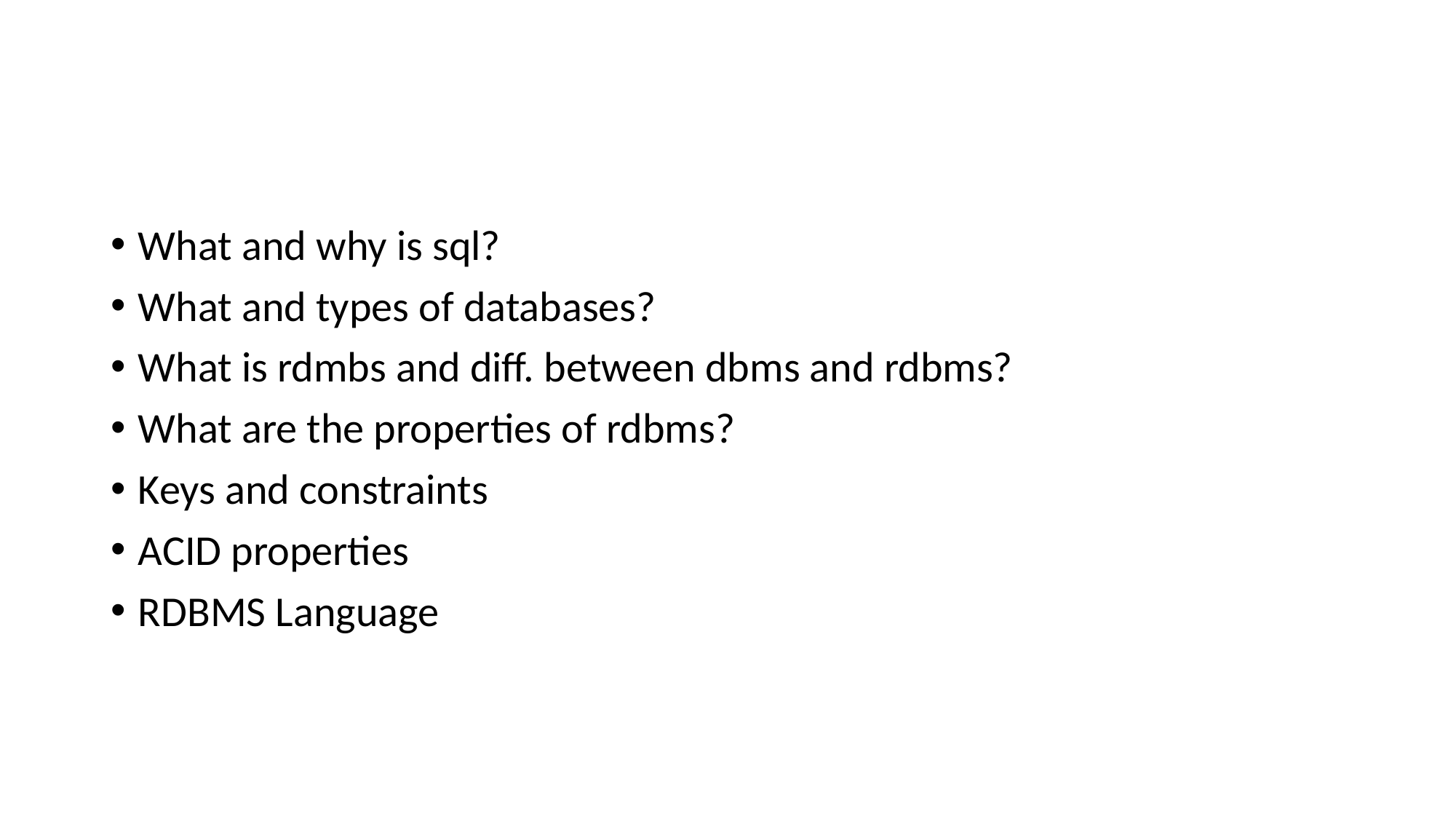

#
What and why is sql?
What and types of databases?
What is rdmbs and diff. between dbms and rdbms?
What are the properties of rdbms?
Keys and constraints
ACID properties
RDBMS Language